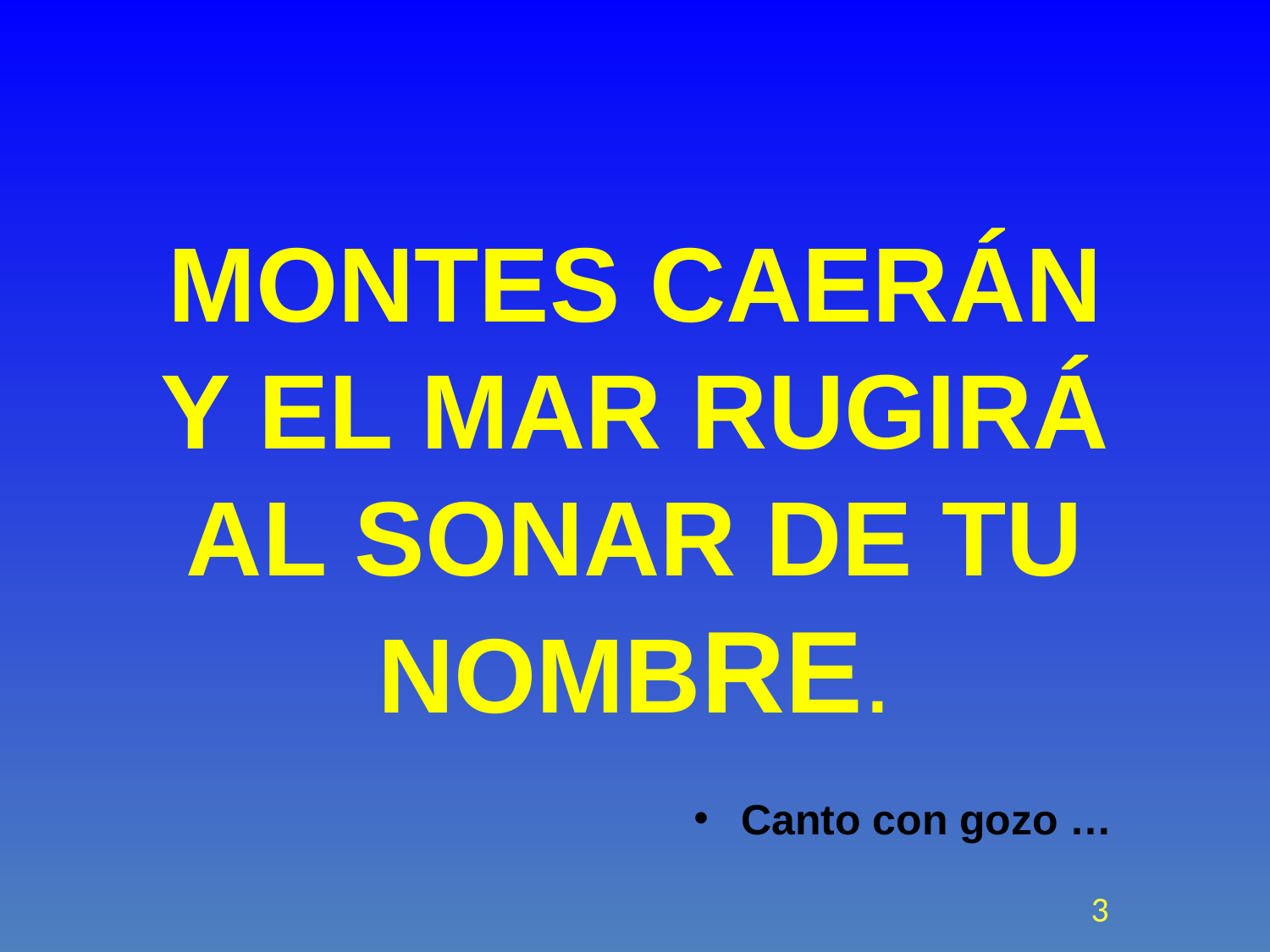

MONTES CAERÁN
Y EL MAR RUGIRÁ
AL SONAR DE TU NOMBRE.
Canto con gozo …
3